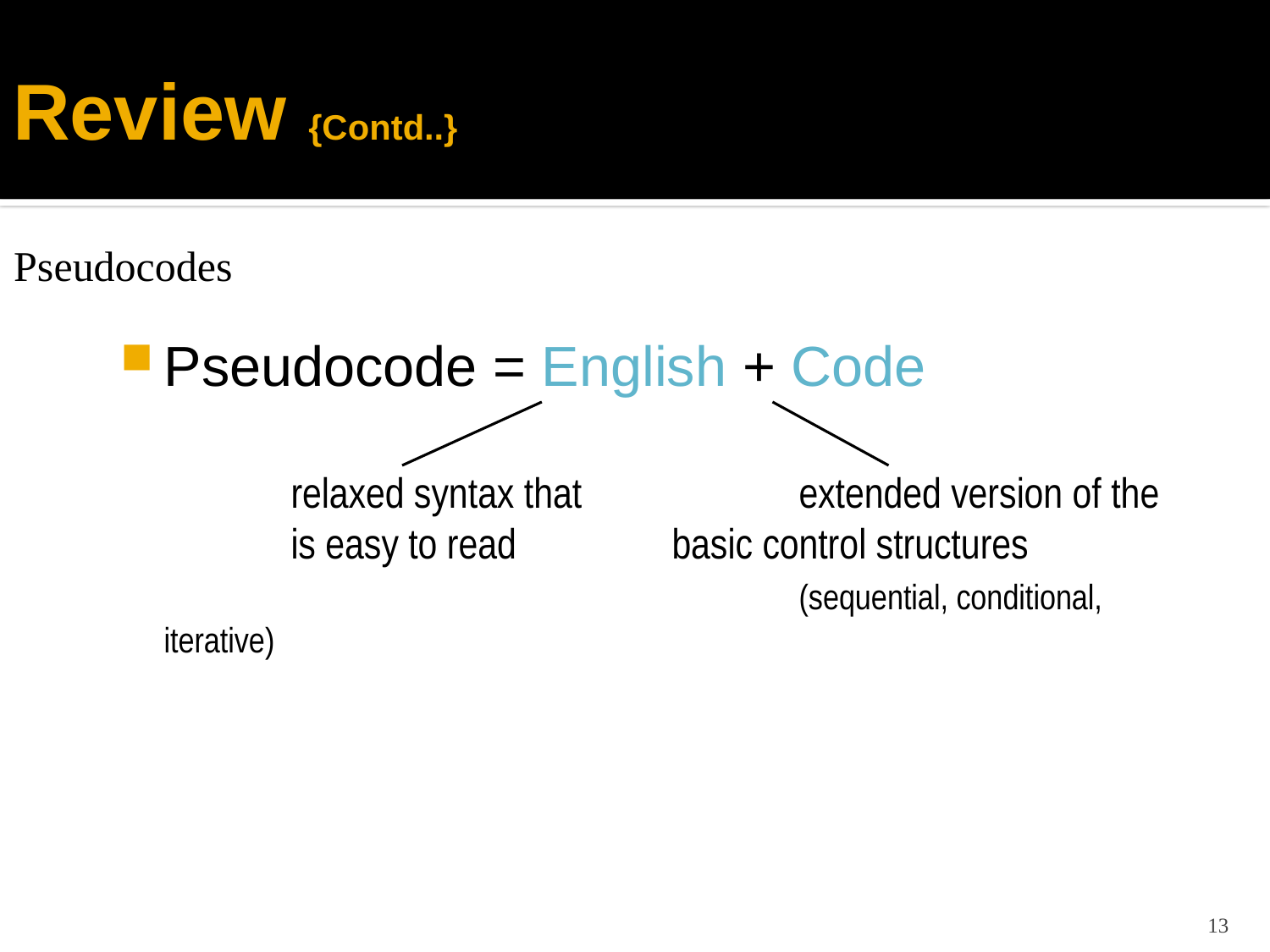

Review {Contd..}
Pseudocodes
Pseudocode = English + Code

		relaxed syntax that		extended version of the
		is easy to read		basic control structures
						(sequential, conditional, iterative)

13